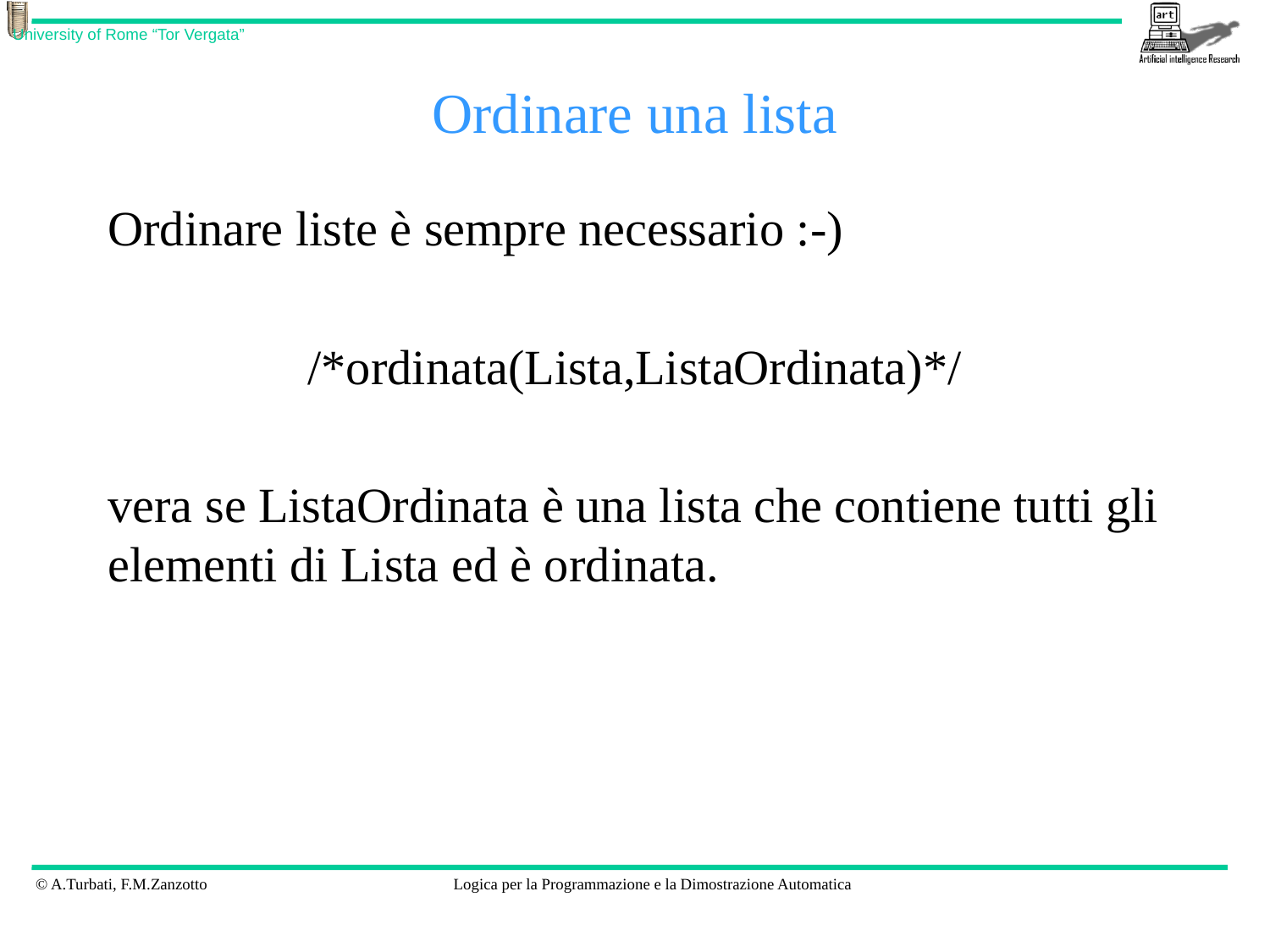

# Ordinare una lista
Ordinare liste è sempre necessario :-)

/*ordinata(Lista,ListaOrdinata)*/

vera se ListaOrdinata è una lista che contiene tutti gli elementi di Lista ed è ordinata.